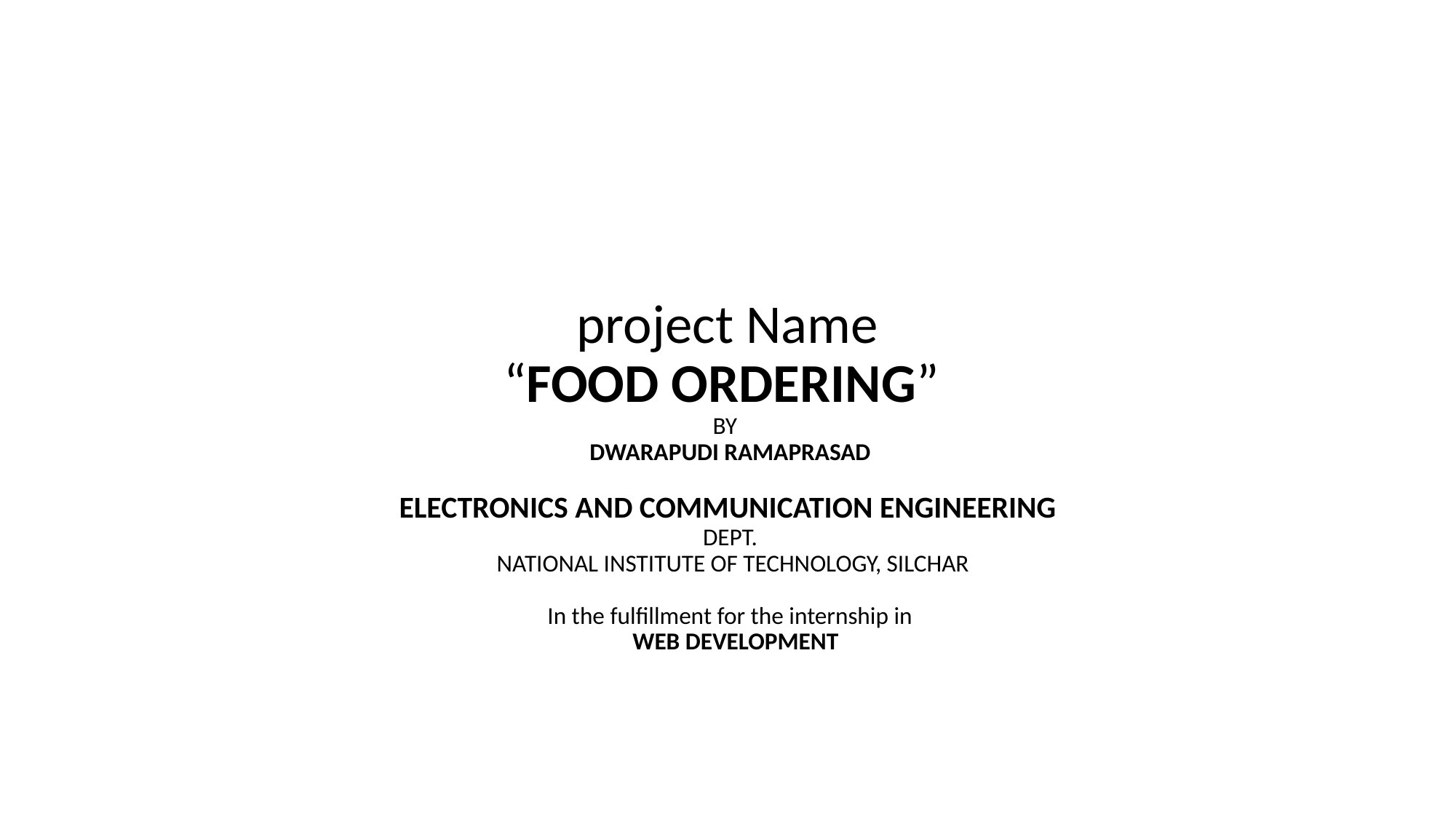

# project Name “FOOD ORDERING” BY DWARAPUDI RAMAPRASAD   ELECTRONICS AND COMMUNICATION ENGINEERING DEPT. NATIONAL INSTITUTE OF TECHNOLOGY, SILCHAR In the fulfillment for the internship in WEB DEVELOPMENT